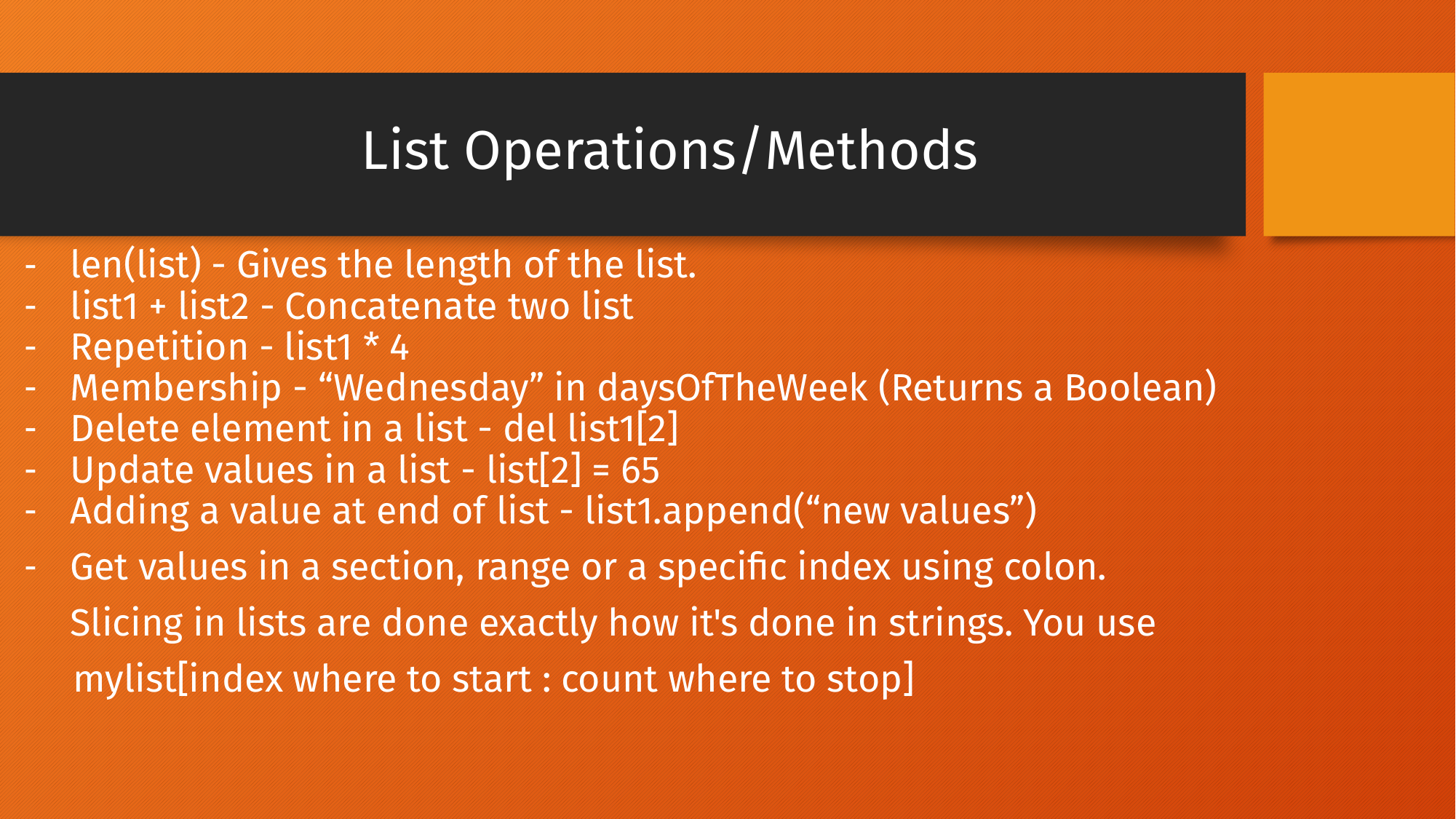

# List Operations/Methods
len(list) - Gives the length of the list.
list1 + list2 - Concatenate two list
Repetition - list1 * 4
Membership - “Wednesday” in daysOfTheWeek (Returns a Boolean)
Delete element in a list - del list1[2]
Update values in a list - list[2] = 65
Adding a value at end of list - list1.append(“new values”)
Get values in a section, range or a specific index using colon.
Slicing in lists are done exactly how it's done in strings. You use
   mylist[index where to start : count where to stop]